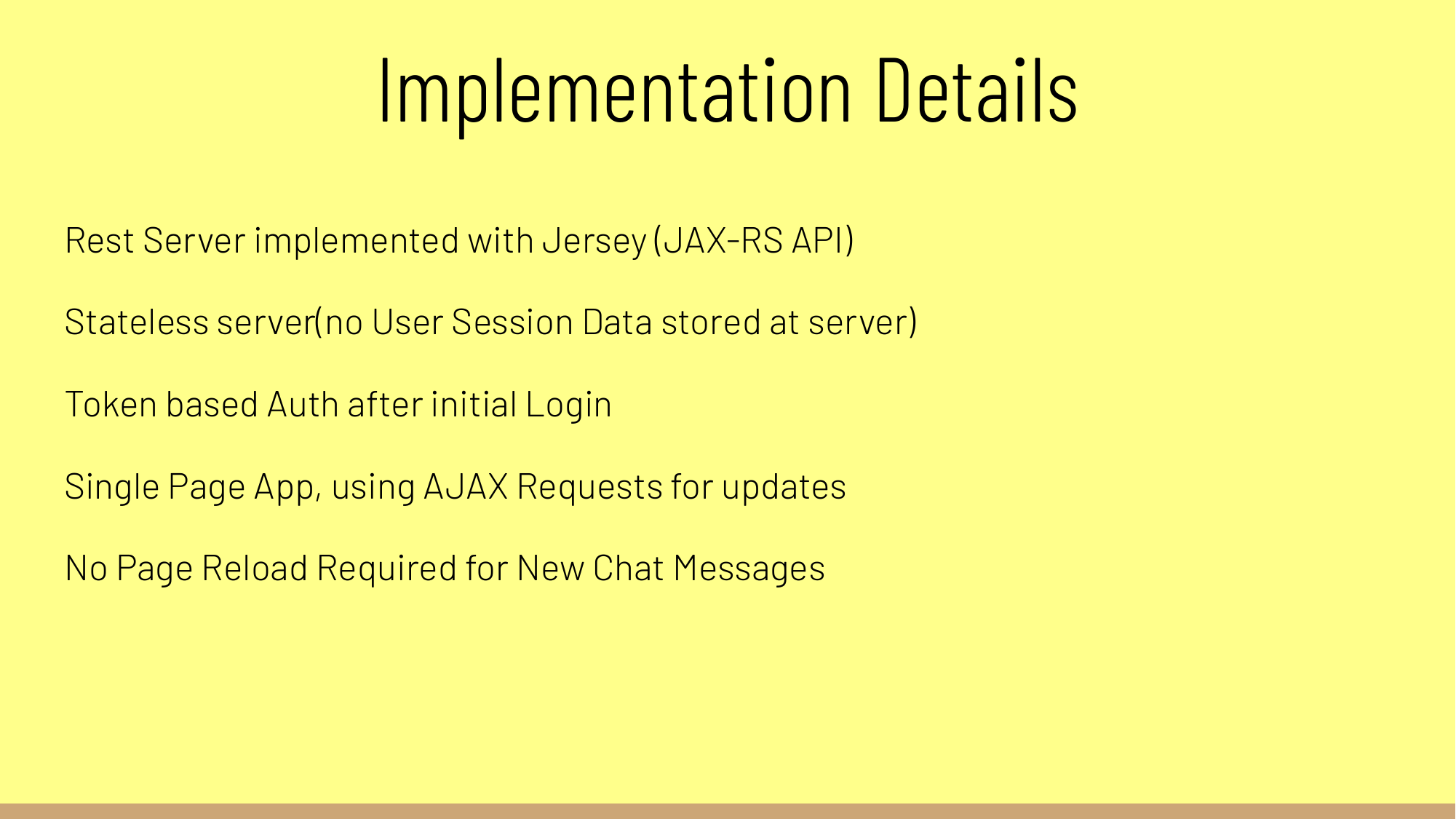

Implementation Details
Rest Server implemented with Jersey (JAX-RS API)
Stateless server(no User Session Data stored at server)
Token based Auth after initial Login
Single Page App, using AJAX Requests for updates
No Page Reload Required for New Chat Messages